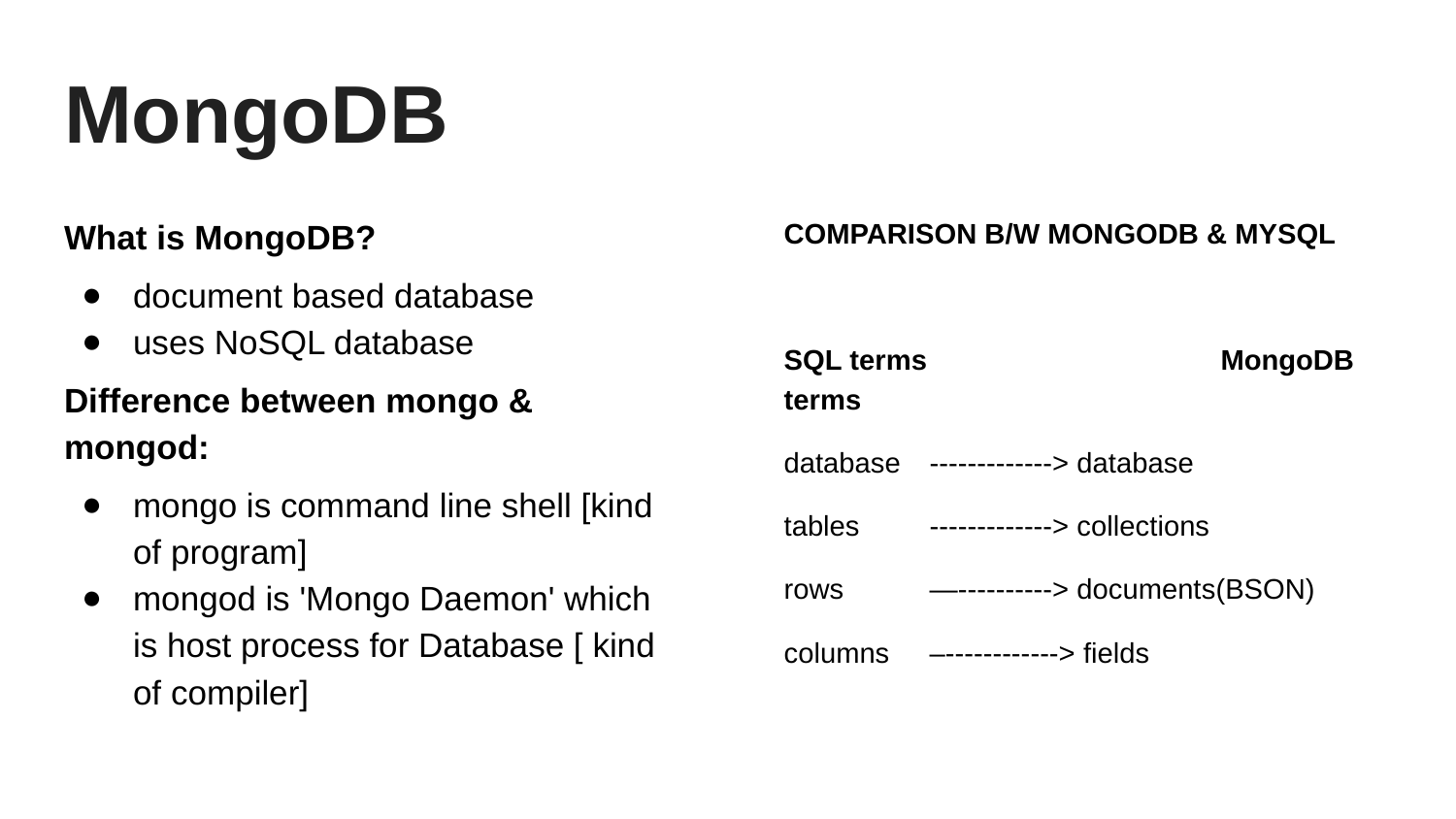

# MongoDB
What is MongoDB?
document based database
uses NoSQL database
Difference between mongo & mongod:
mongo is command line shell [kind of program]
mongod is 'Mongo Daemon' which is host process for Database [ kind of compiler]
COMPARISON B/W MONGODB & MYSQL

SQL terms         		MongoDB terms
database 	-------------> database
tables      	-------------> collections
rows  	—----------> documents(BSON)
columns  	–------------> fields